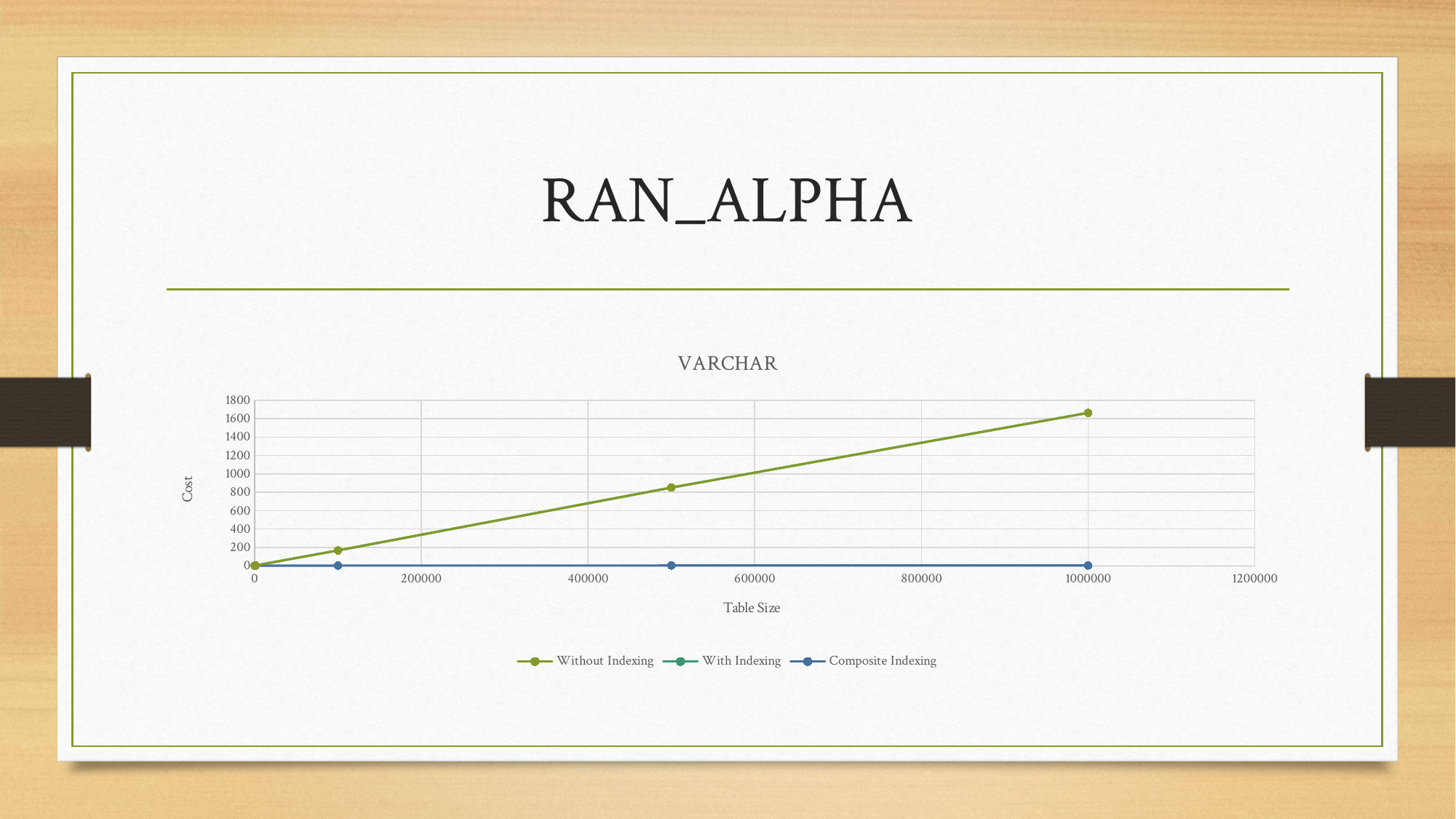

# RAN_ALPHA

### Chart: VARCHAR

| Category | Without Indexing | With Indexing | Composite Indexing |
|---|---|---|---|